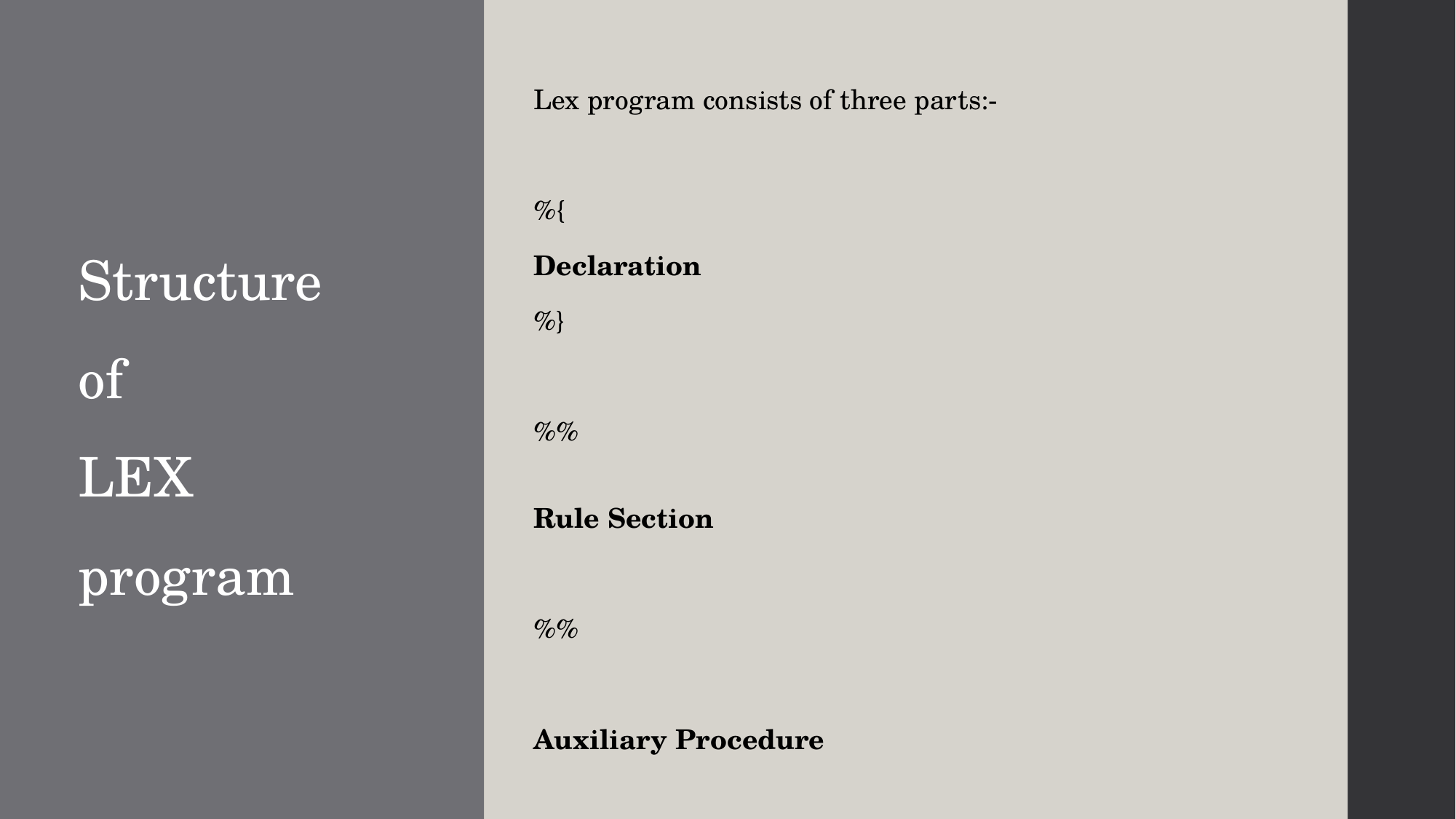

Lex program consists of three parts:-

%{
Declaration
%}

%%
Rule Section

%%

Auxiliary Procedure
# Structure of LEX program